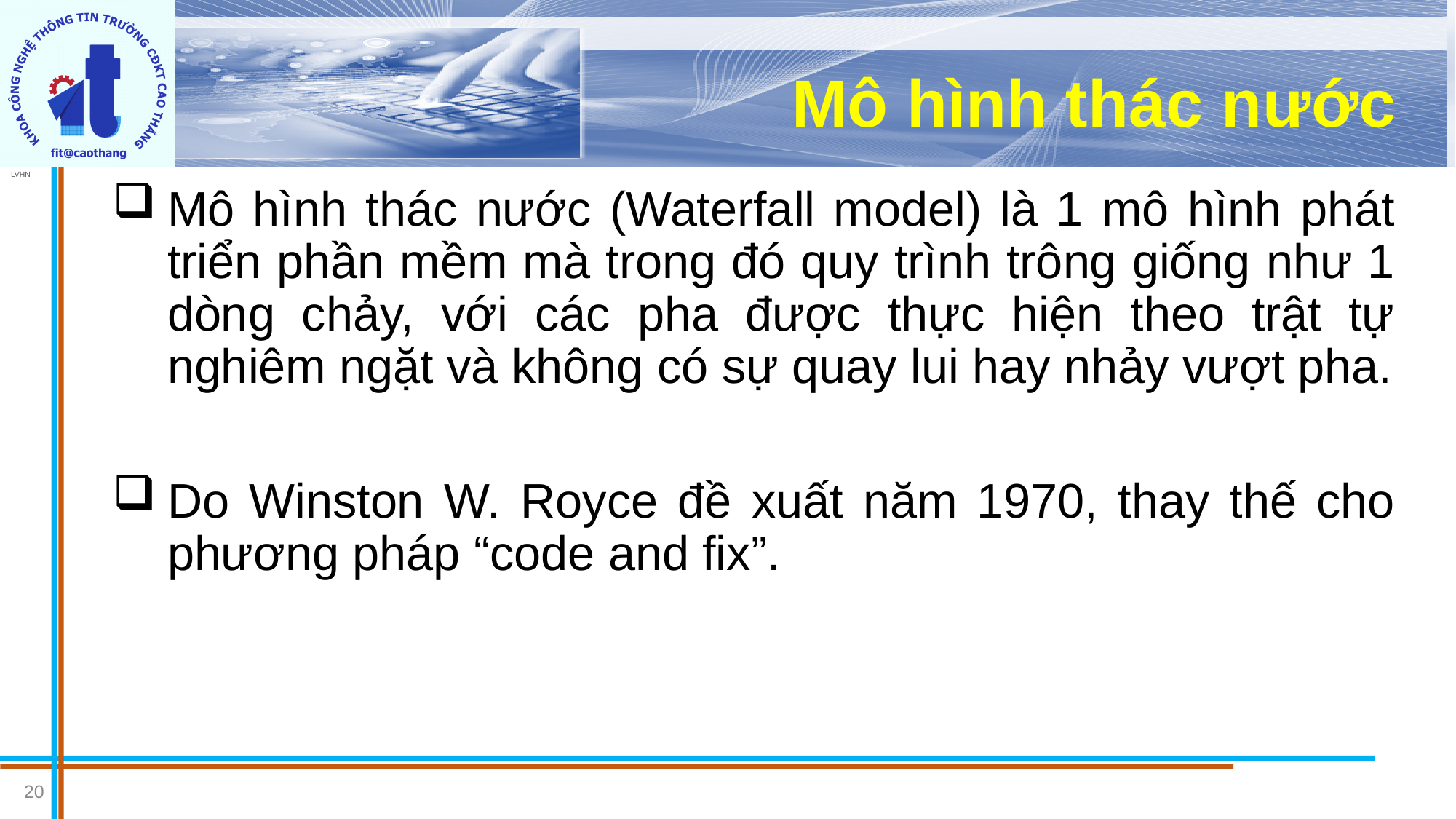

# Mô hình thác nước
Mô hình thác nước (Waterfall model) là 1 mô hình phát triển phần mềm mà trong đó quy trình trông giống như 1 dòng chảy, với các pha được thực hiện theo trật tự nghiêm ngặt và không có sự quay lui hay nhảy vượt pha.

Do Winston W. Royce đề xuất năm 1970, thay thế cho phương pháp “code and fix”.

20